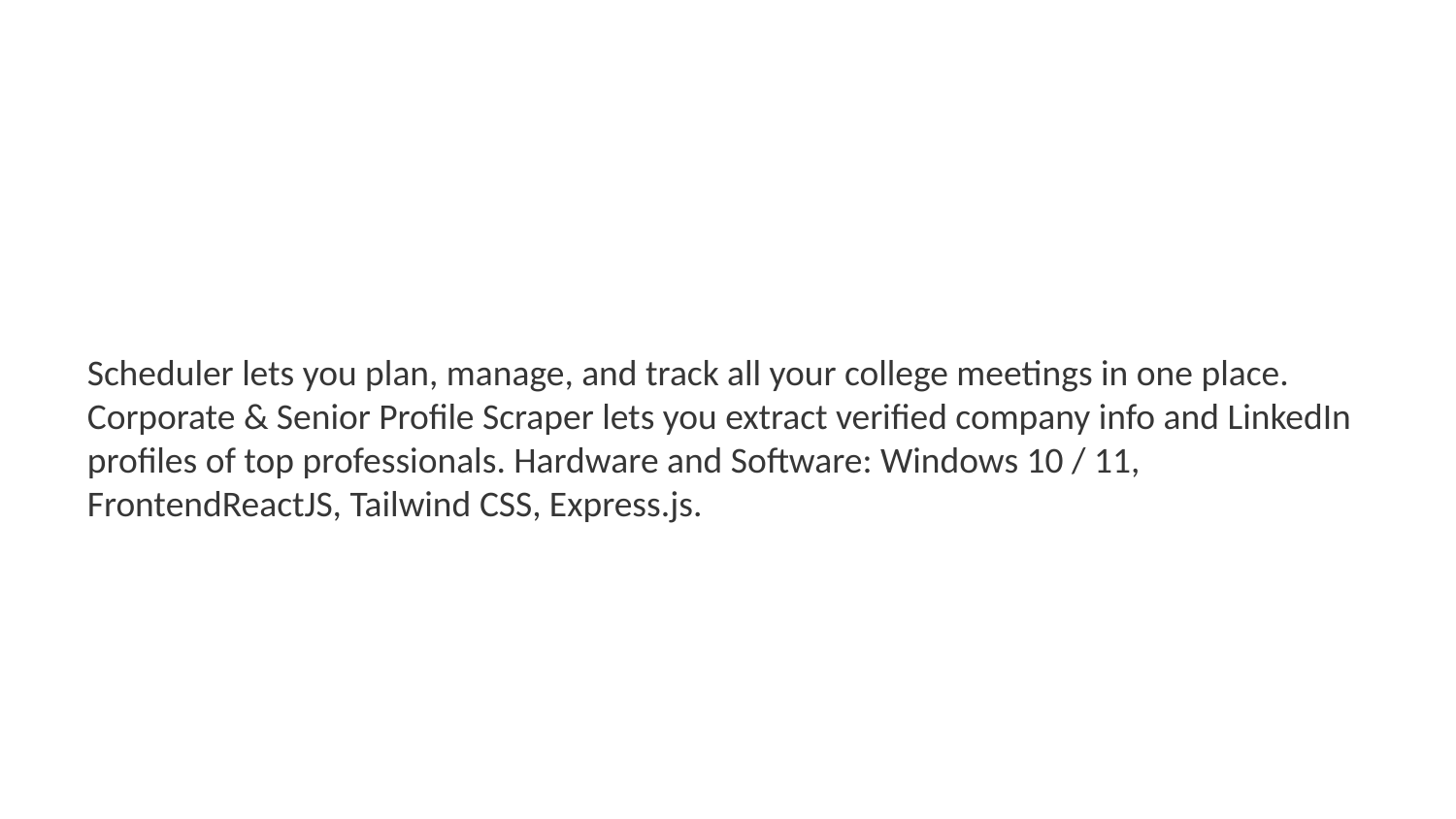

Scheduler lets you plan, manage, and track all your college meetings in one place. Corporate & Senior Profile Scraper lets you extract verified company info and LinkedIn profiles of top professionals. Hardware and Software: Windows 10 / 11, FrontendReactJS, Tailwind CSS, Express.js.